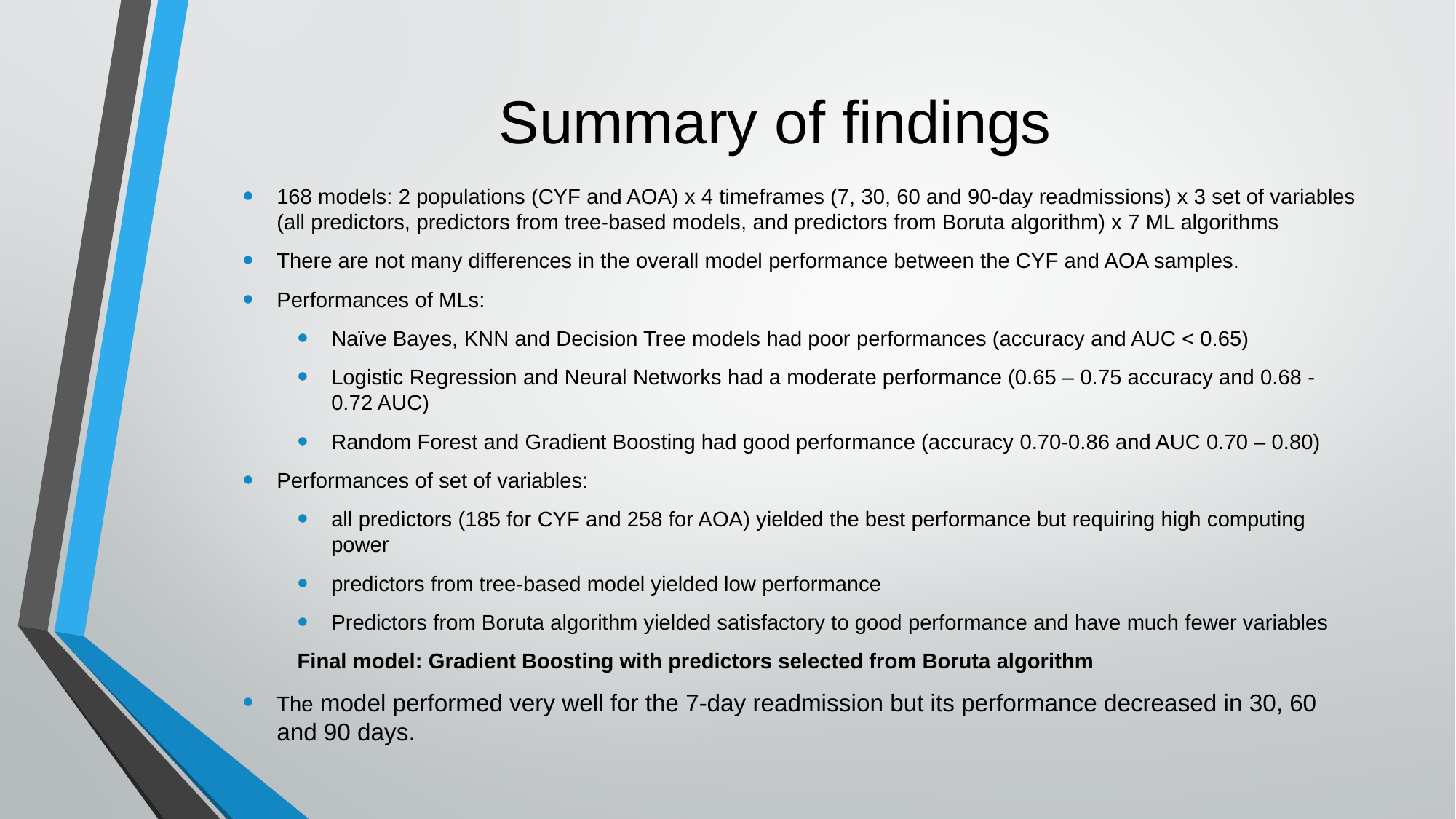

# Summary of findings
168 models: 2 populations (CYF and AOA) x 4 timeframes (7, 30, 60 and 90-day readmissions) x 3 set of variables (all predictors, predictors from tree-based models, and predictors from Boruta algorithm) x 7 ML algorithms
There are not many differences in the overall model performance between the CYF and AOA samples.
Performances of MLs:
Naïve Bayes, KNN and Decision Tree models had poor performances (accuracy and AUC < 0.65)
Logistic Regression and Neural Networks had a moderate performance (0.65 – 0.75 accuracy and 0.68 - 0.72 AUC)
Random Forest and Gradient Boosting had good performance (accuracy 0.70-0.86 and AUC 0.70 – 0.80)
Performances of set of variables:
all predictors (185 for CYF and 258 for AOA) yielded the best performance but requiring high computing power
predictors from tree-based model yielded low performance
Predictors from Boruta algorithm yielded satisfactory to good performance and have much fewer variables
Final model: Gradient Boosting with predictors selected from Boruta algorithm
The model performed very well for the 7-day readmission but its performance decreased in 30, 60 and 90 days.